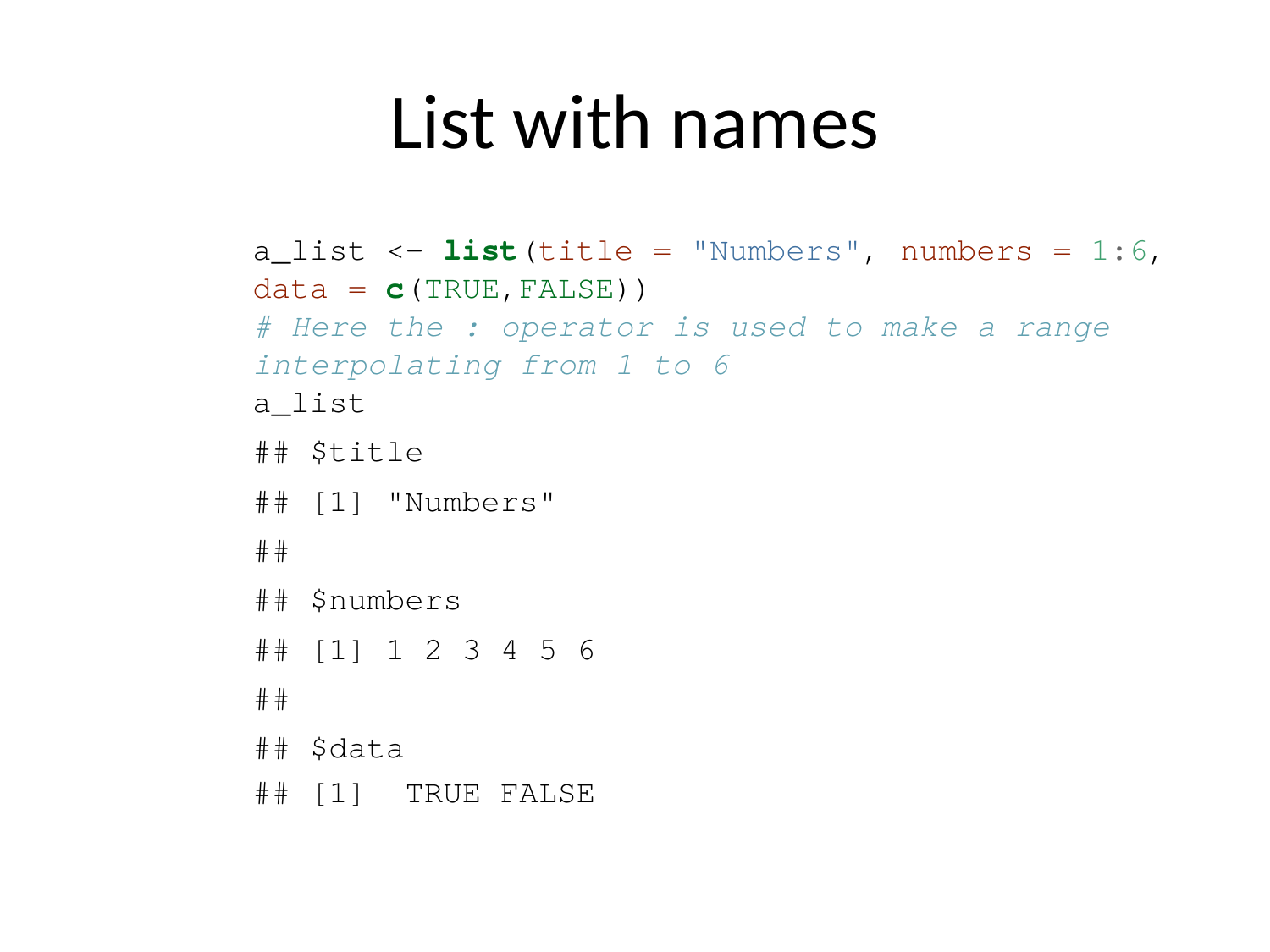

# List with names
a_list <- list(title = "Numbers", numbers = 1:6, data = c(TRUE,FALSE))
# Here the : operator is used to make a range interpolating from 1 to 6
a_list
## $title
## [1] "Numbers"
##
## $numbers
## [1] 1 2 3 4 5 6
##
## $data
## [1]  TRUE FALSE